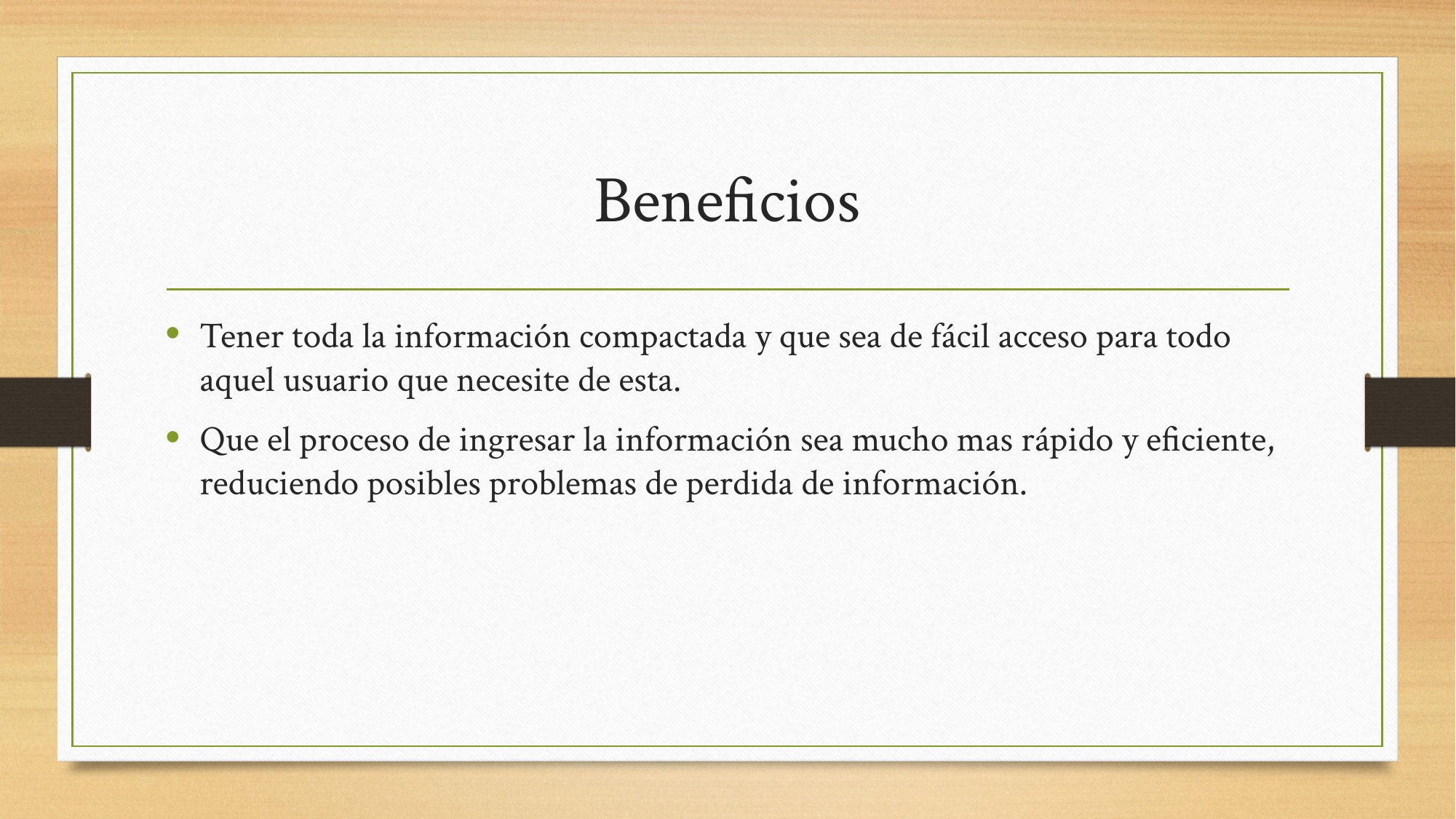

# Beneficios
Tener toda la información compactada y que sea de fácil acceso para todo aquel usuario que necesite de esta.
Que el proceso de ingresar la información sea mucho mas rápido y eficiente, reduciendo posibles problemas de perdida de información.